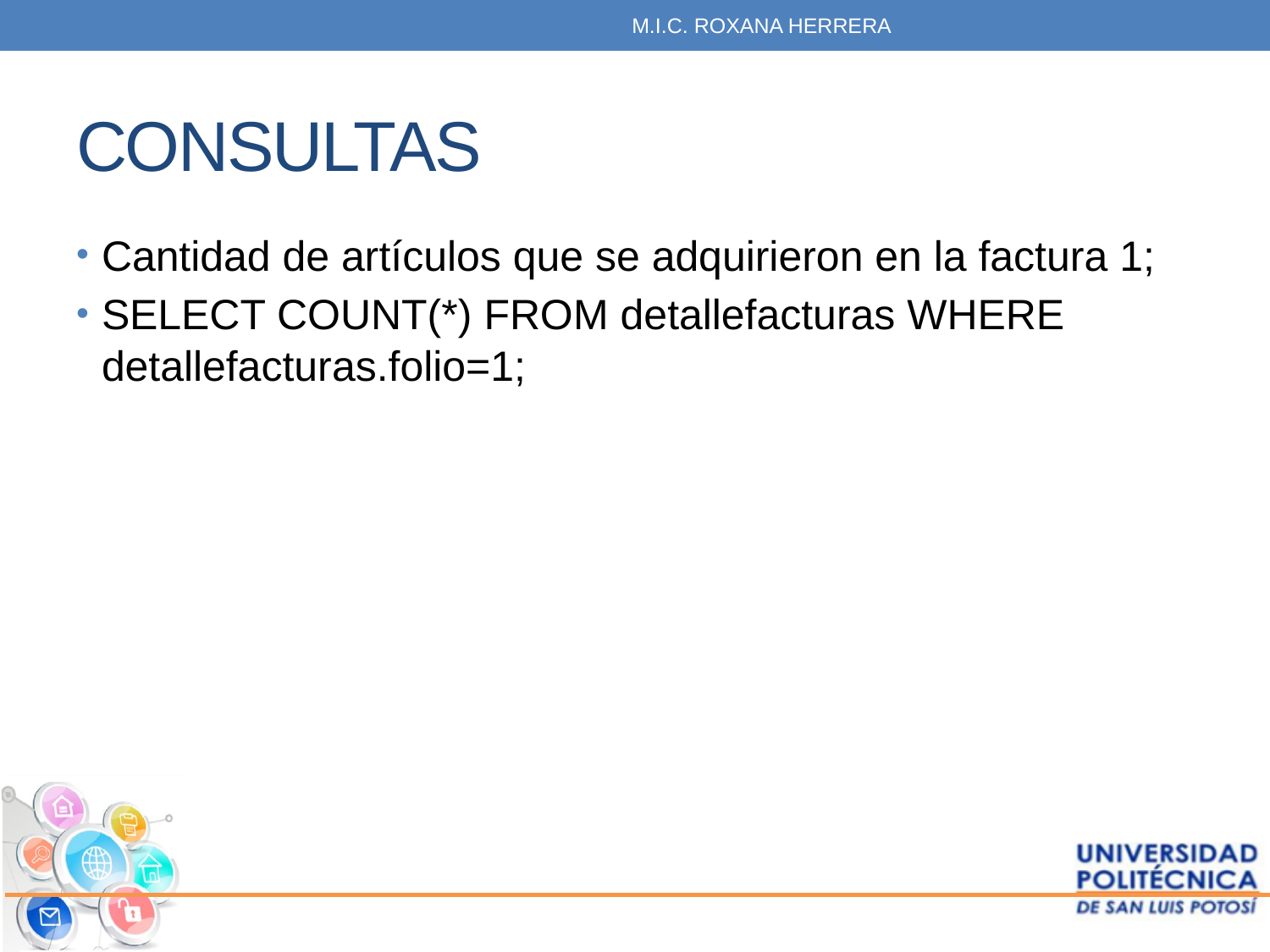

M.I.C. ROXANA HERRERA
# CONSULTAS
Cantidad de artículos que se adquirieron en la factura 1;
SELECT COUNT(*) FROM detallefacturas WHERE detallefacturas.folio=1;